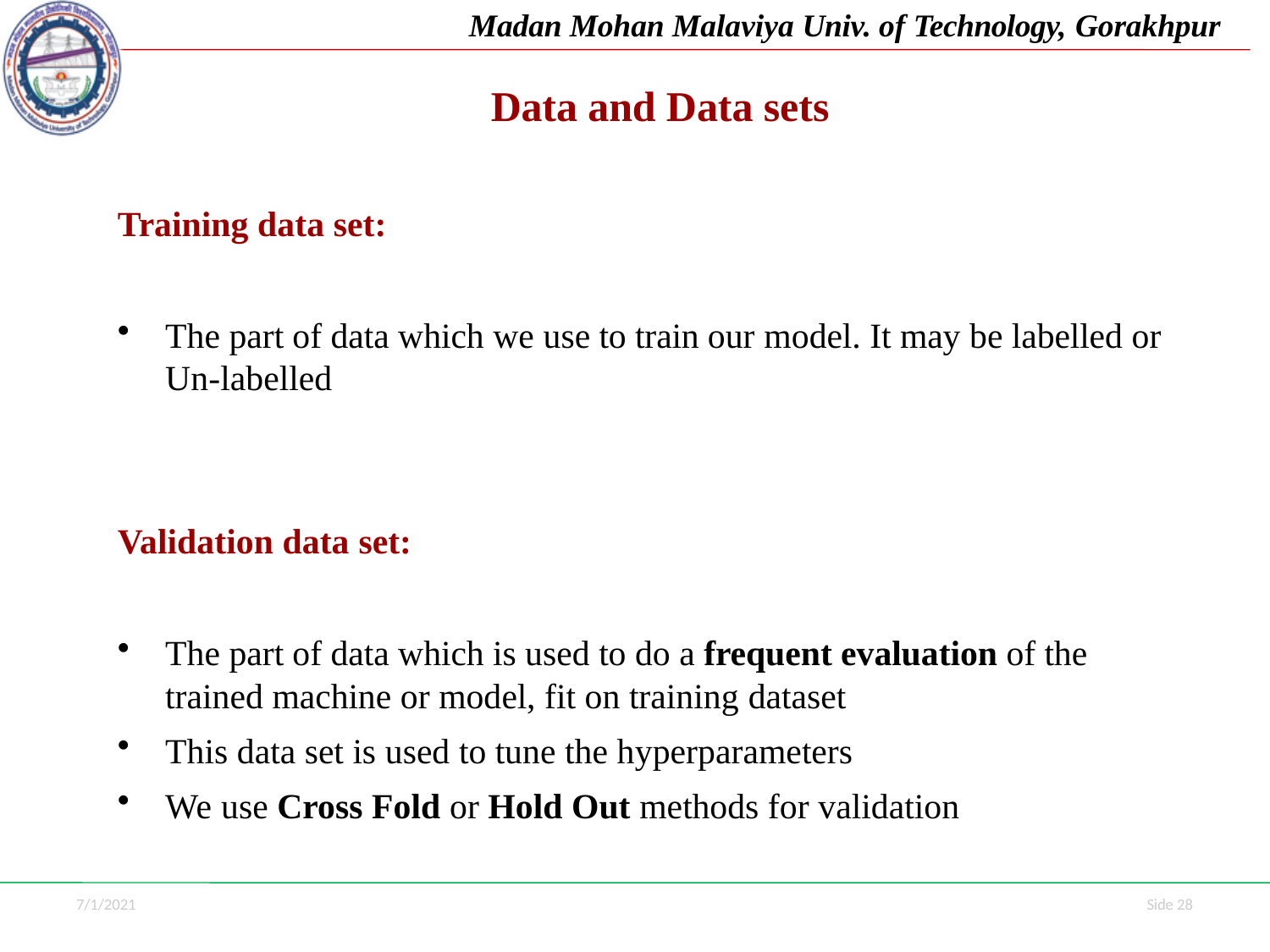

Madan Mohan Malaviya Univ. of Technology, Gorakhpur
# Data and Data sets
Training data set:

The part of data which we use to train our model. It may be labelled or  Un-labelled
Validation data set:

The part of data which is used to do a frequent evaluation of the  trained machine or model, fit on training dataset
This data set is used to tune the hyperparameters
We use Cross Fold or Hold Out methods for validation

7/1/2021
Side 28